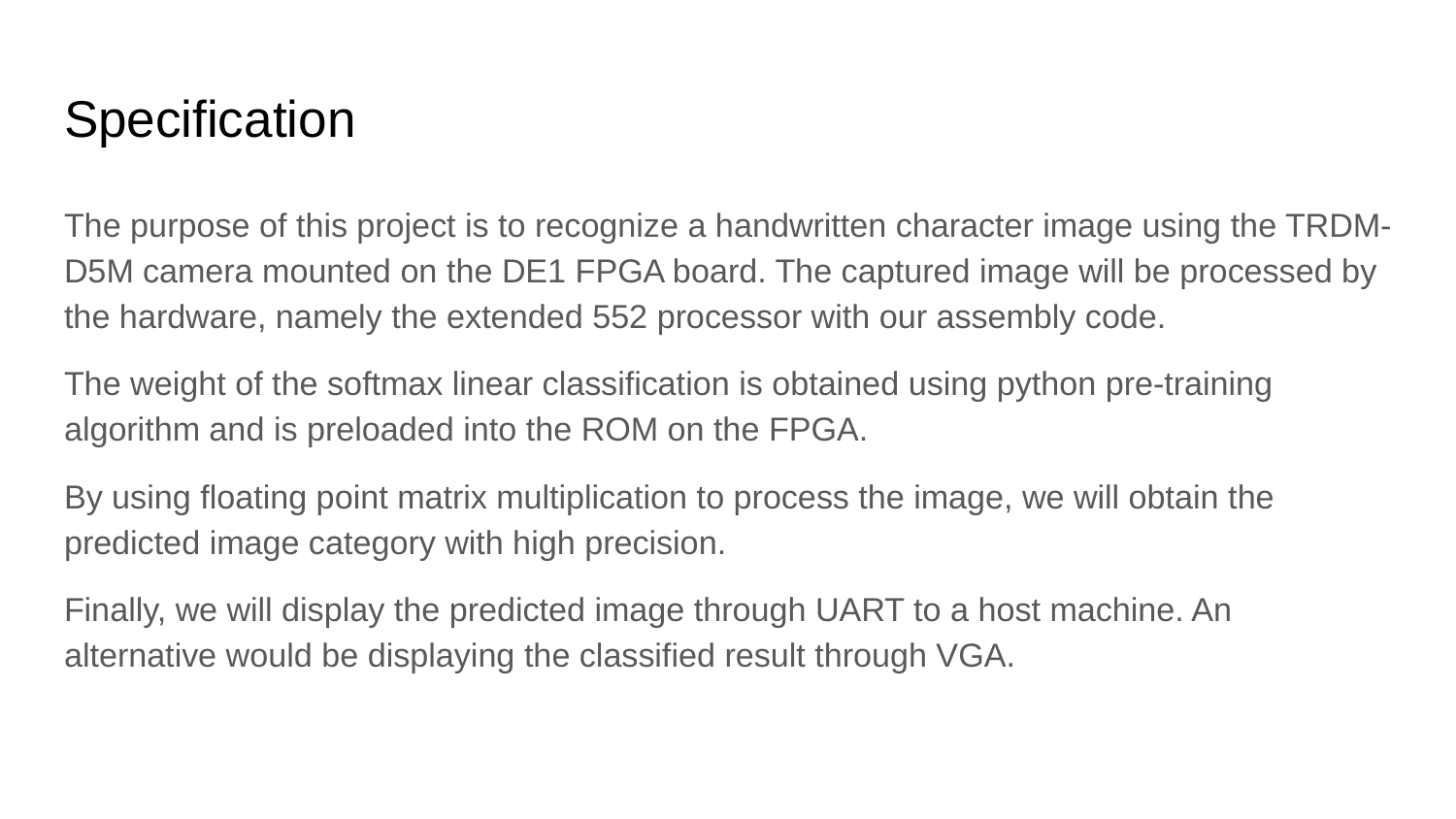

# Specification
The purpose of this project is to recognize a handwritten character image using the TRDM-D5M camera mounted on the DE1 FPGA board. The captured image will be processed by the hardware, namely the extended 552 processor with our assembly code.
The weight of the softmax linear classification is obtained using python pre-training algorithm and is preloaded into the ROM on the FPGA.
By using floating point matrix multiplication to process the image, we will obtain the predicted image category with high precision.
Finally, we will display the predicted image through UART to a host machine. An alternative would be displaying the classified result through VGA.